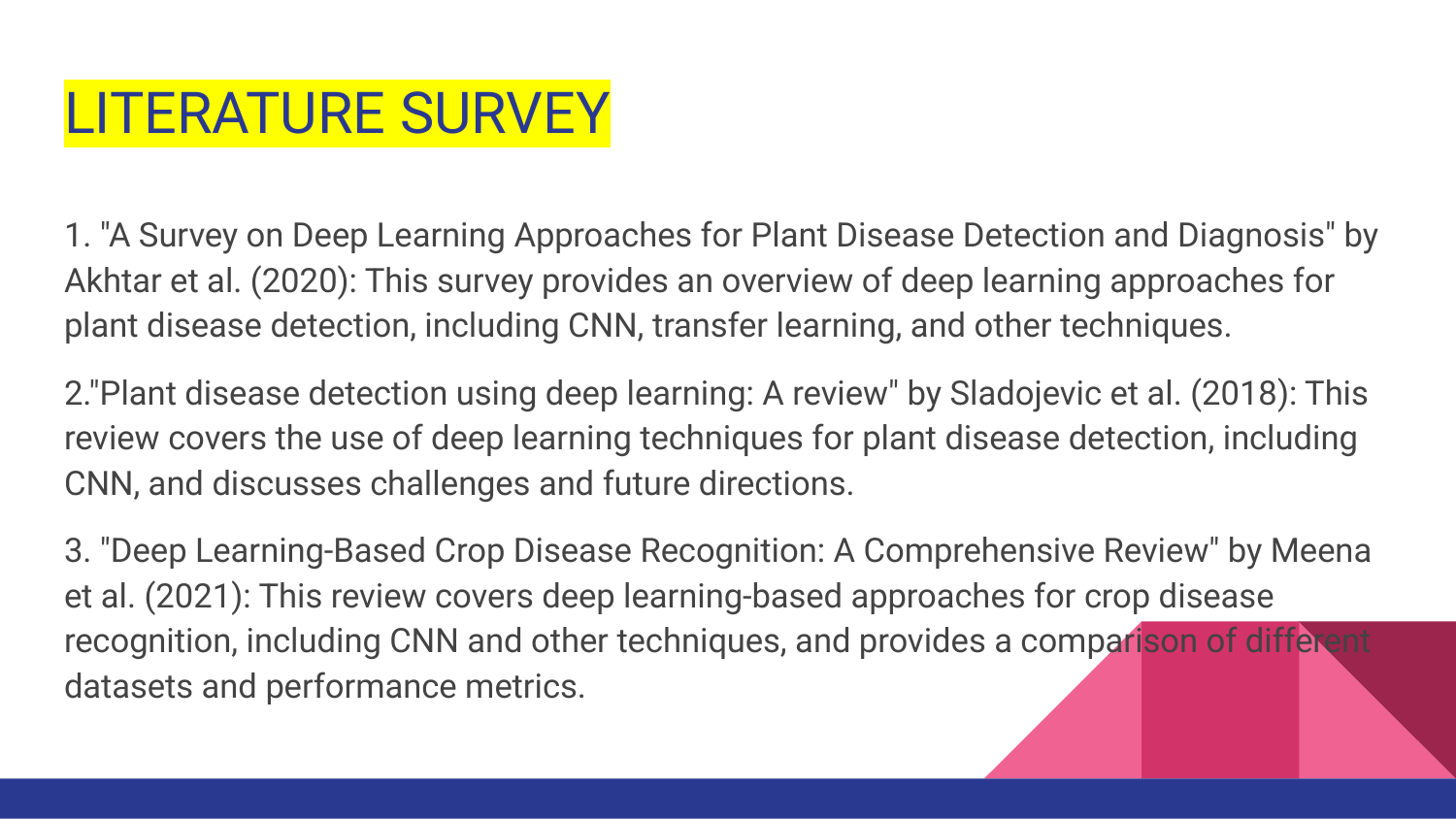

# LITERATURE SURVEY
1. "A Survey on Deep Learning Approaches for Plant Disease Detection and Diagnosis" by Akhtar et al. (2020): This survey provides an overview of deep learning approaches for plant disease detection, including CNN, transfer learning, and other techniques.
2."Plant disease detection using deep learning: A review" by Sladojevic et al. (2018): This review covers the use of deep learning techniques for plant disease detection, including CNN, and discusses challenges and future directions.
3. "Deep Learning-Based Crop Disease Recognition: A Comprehensive Review" by Meena et al. (2021): This review covers deep learning-based approaches for crop disease recognition, including CNN and other techniques, and provides a comparison of different datasets and performance metrics.